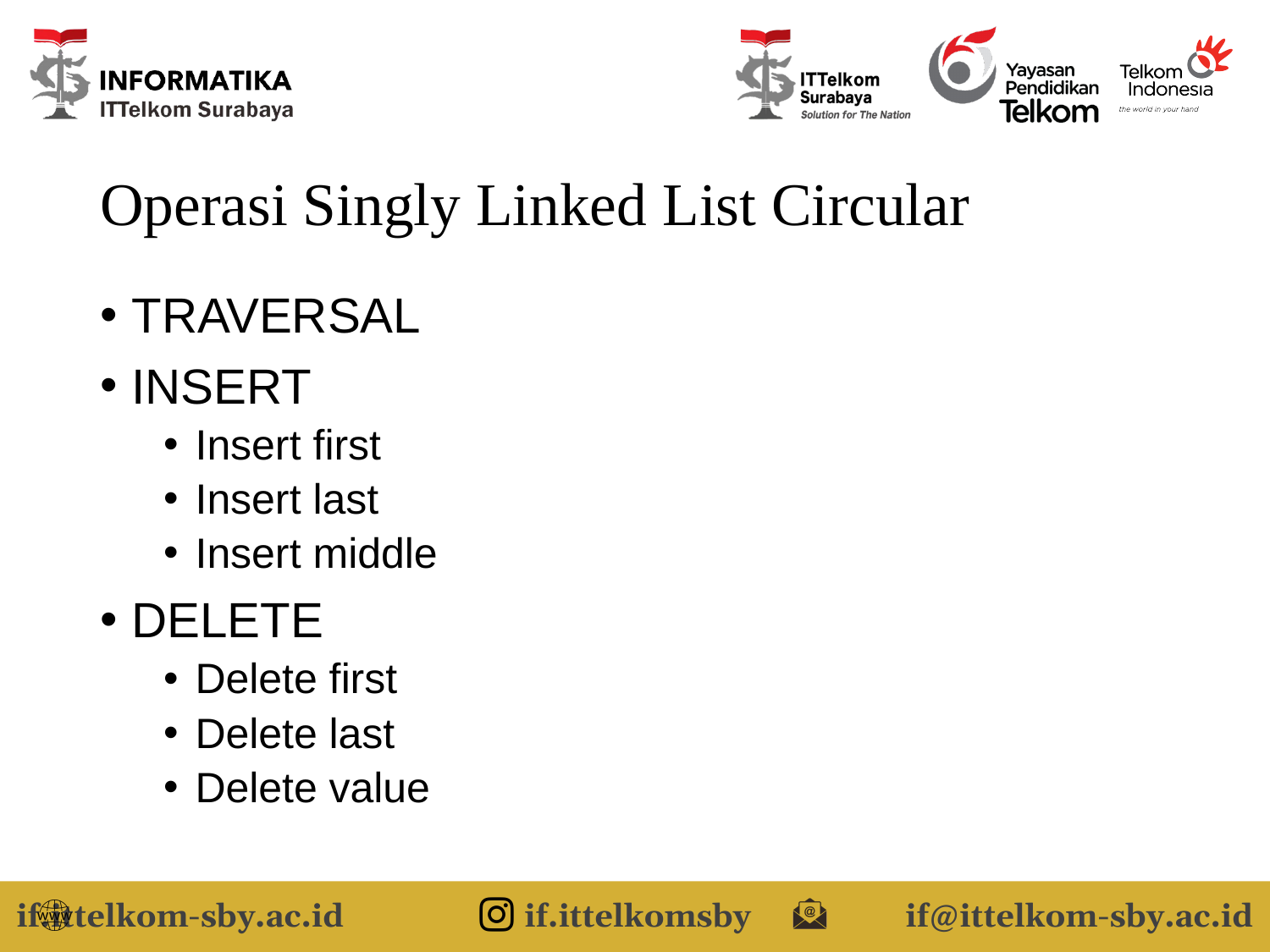

# Operasi Singly Linked List Circular
TRAVERSAL
INSERT
Insert first
Insert last
Insert middle
DELETE
Delete first
Delete last
Delete value